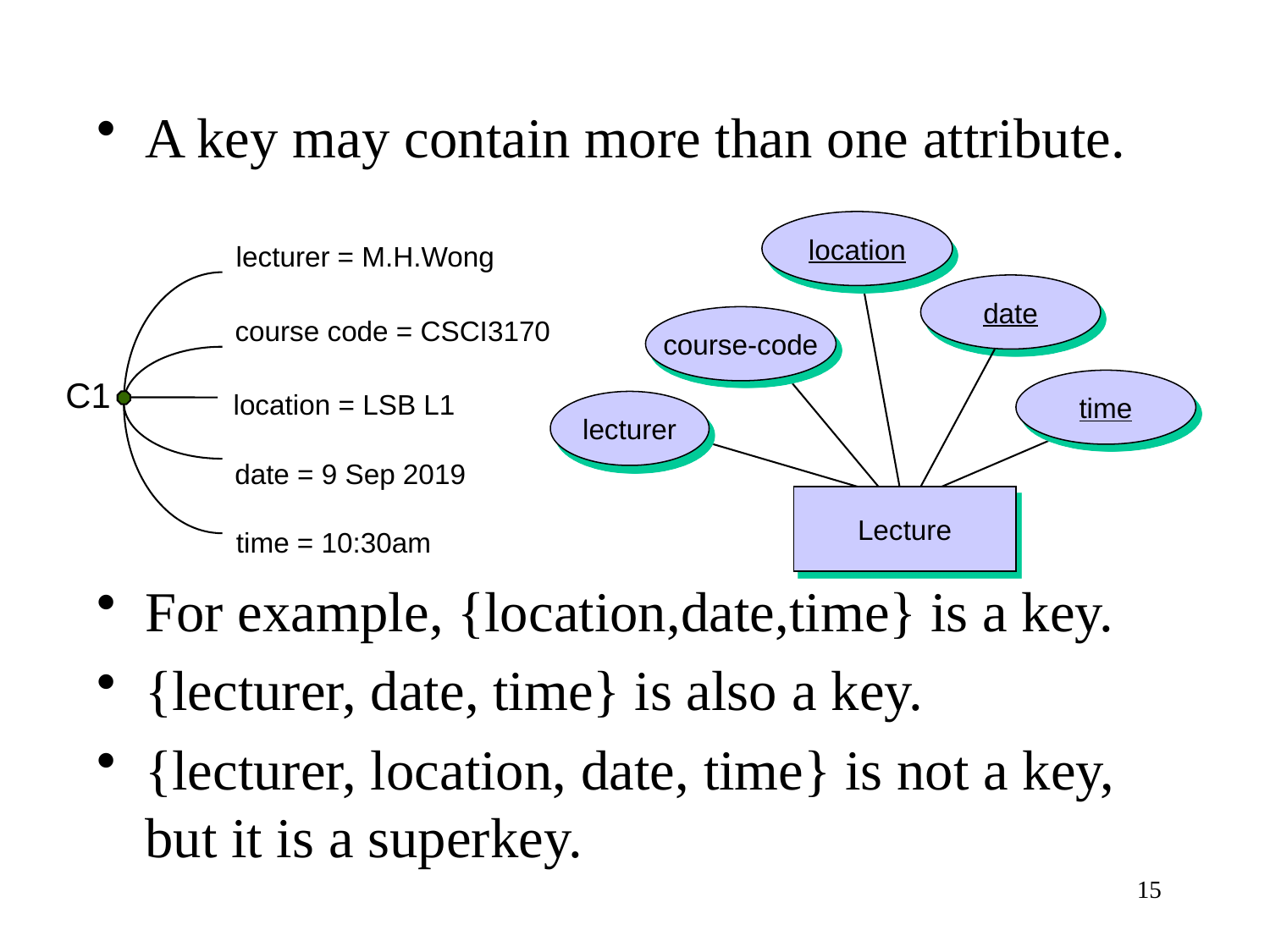

A key may contain more than one attribute.

For example, {location,date,time} is a key.
{lecturer, date, time} is also a key.
{lecturer, location, date, time} is not a key, but it is a superkey.

location
lecturer = M.H.Wong

date
course code = CSCI3170
course-code

C1
time
location = LSB L1

lecturer

date = 9 Sep 2019
Lecture
time = 10:30am
15